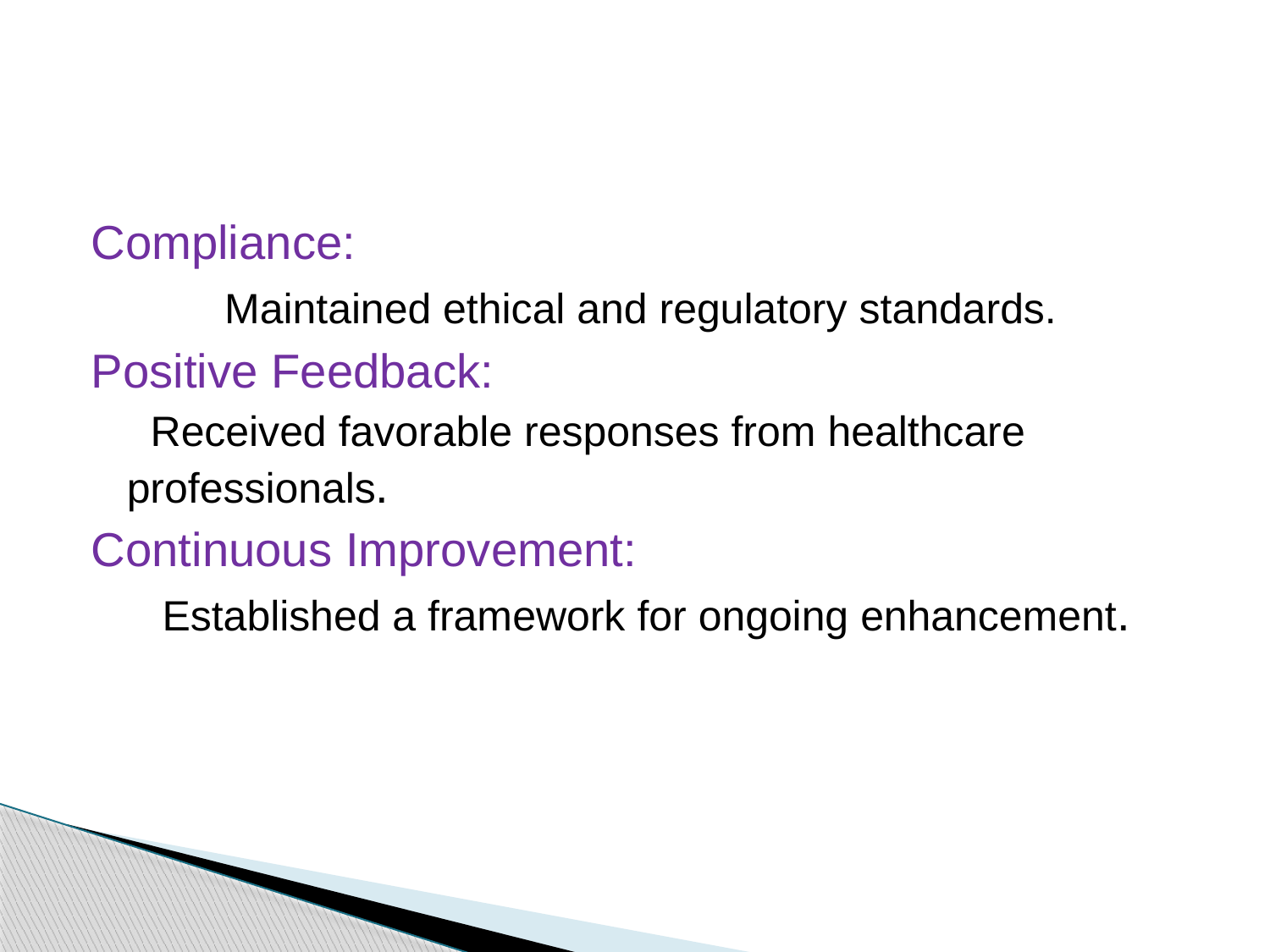

Compliance:
          Maintained ethical and regulatory standards.
Positive Feedback:
     Received favorable responses from healthcare professionals.
Continuous Improvement:
      Established a framework for ongoing enhancement.